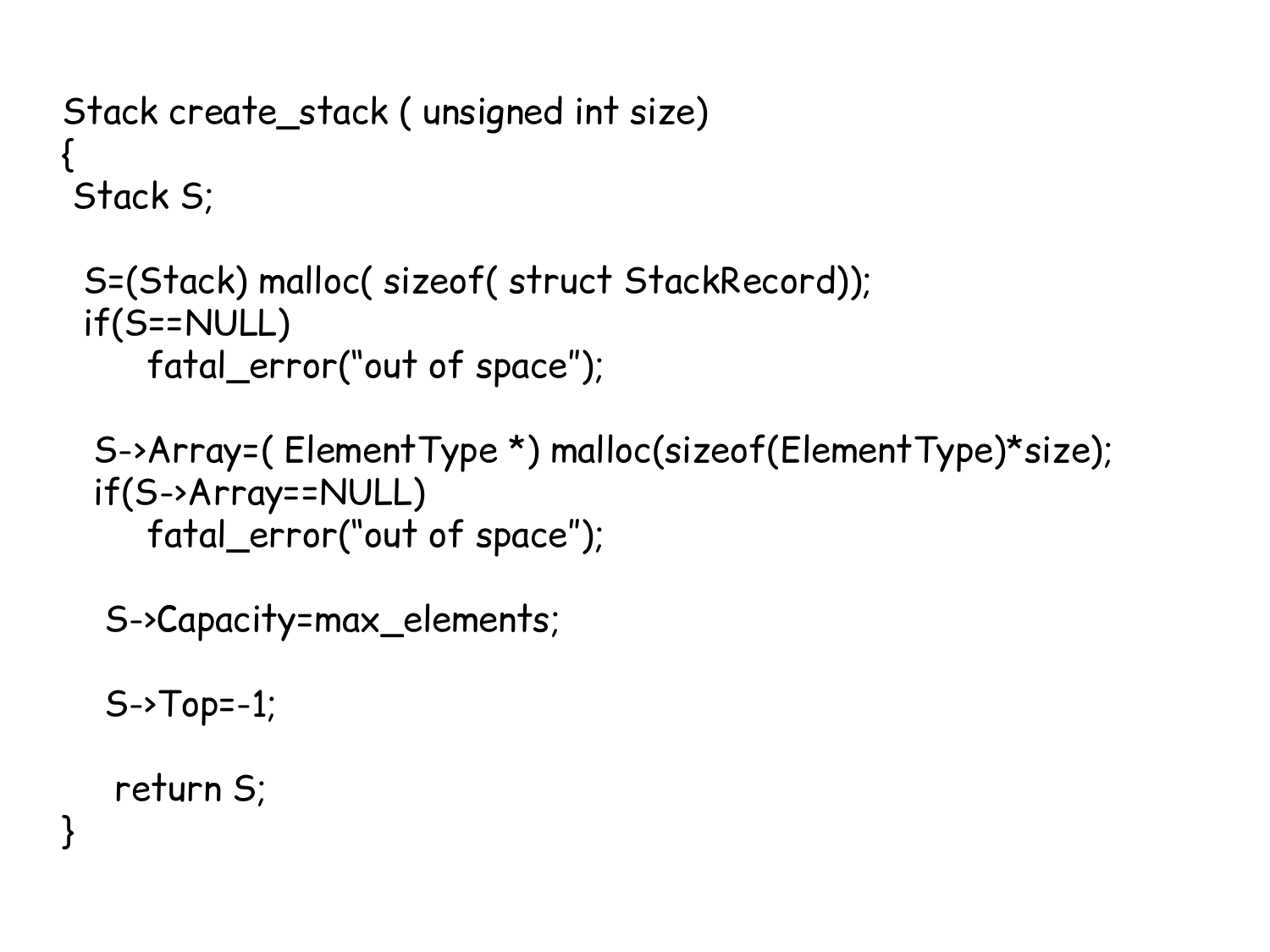

Stack create_stack ( unsigned int size)
{
 Stack S;

  S=(Stack) malloc( sizeof( struct StackRecord));
  if(S==NULL)
        fatal_error(“out of space”);

   S->Array=( ElementType *) malloc(sizeof(ElementType)*size);
   if(S->Array==NULL)
        fatal_error(“out of space”);

    S->Capacity=max_elements;

    S->Top=-1;

     return S;
}